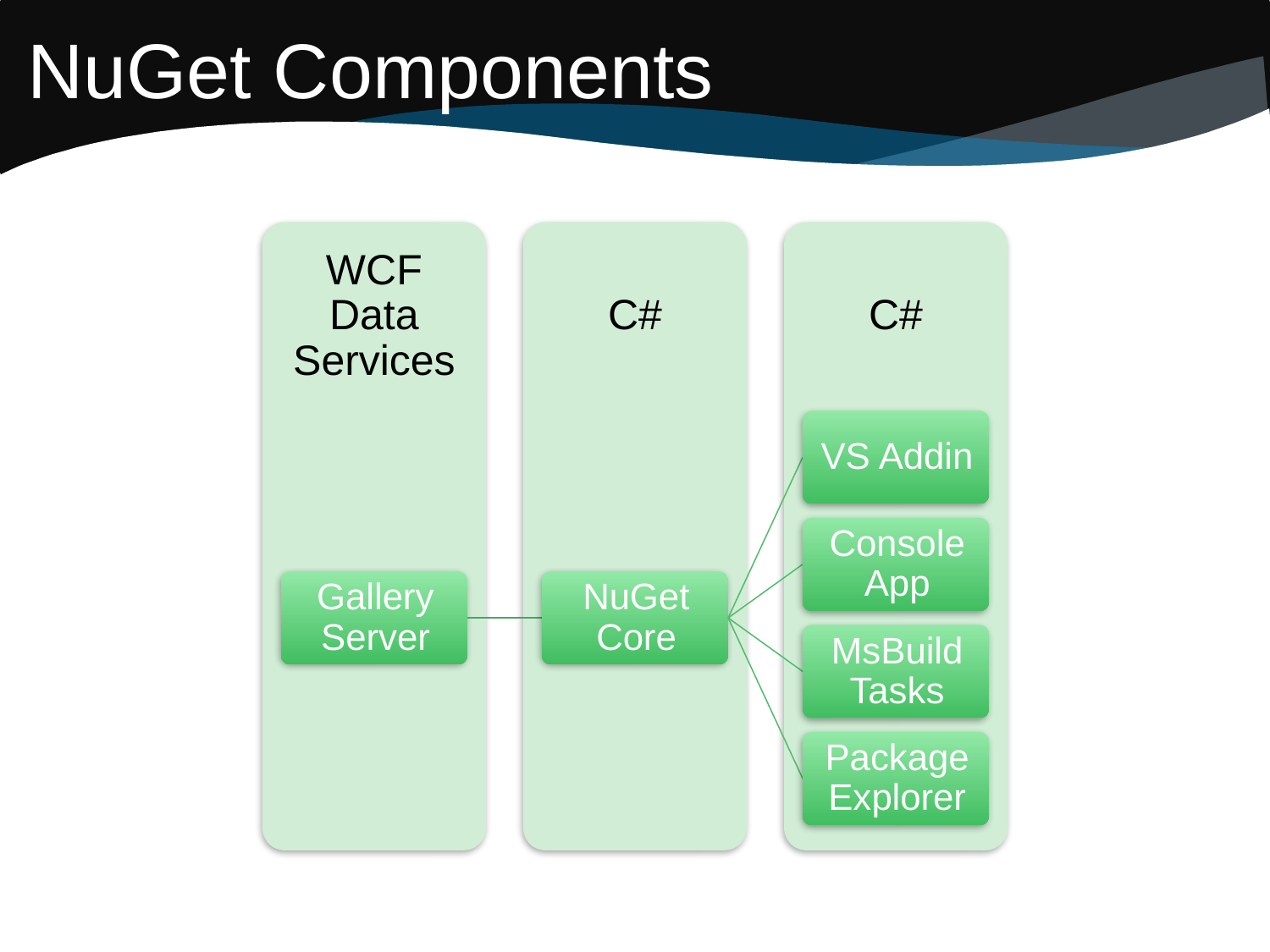

# NuGet Components
C#
C#
WCF Data Services
Gallery Server

NuGet Core

VS Addin

Console App

MsBuild Tasks

Package Explorer